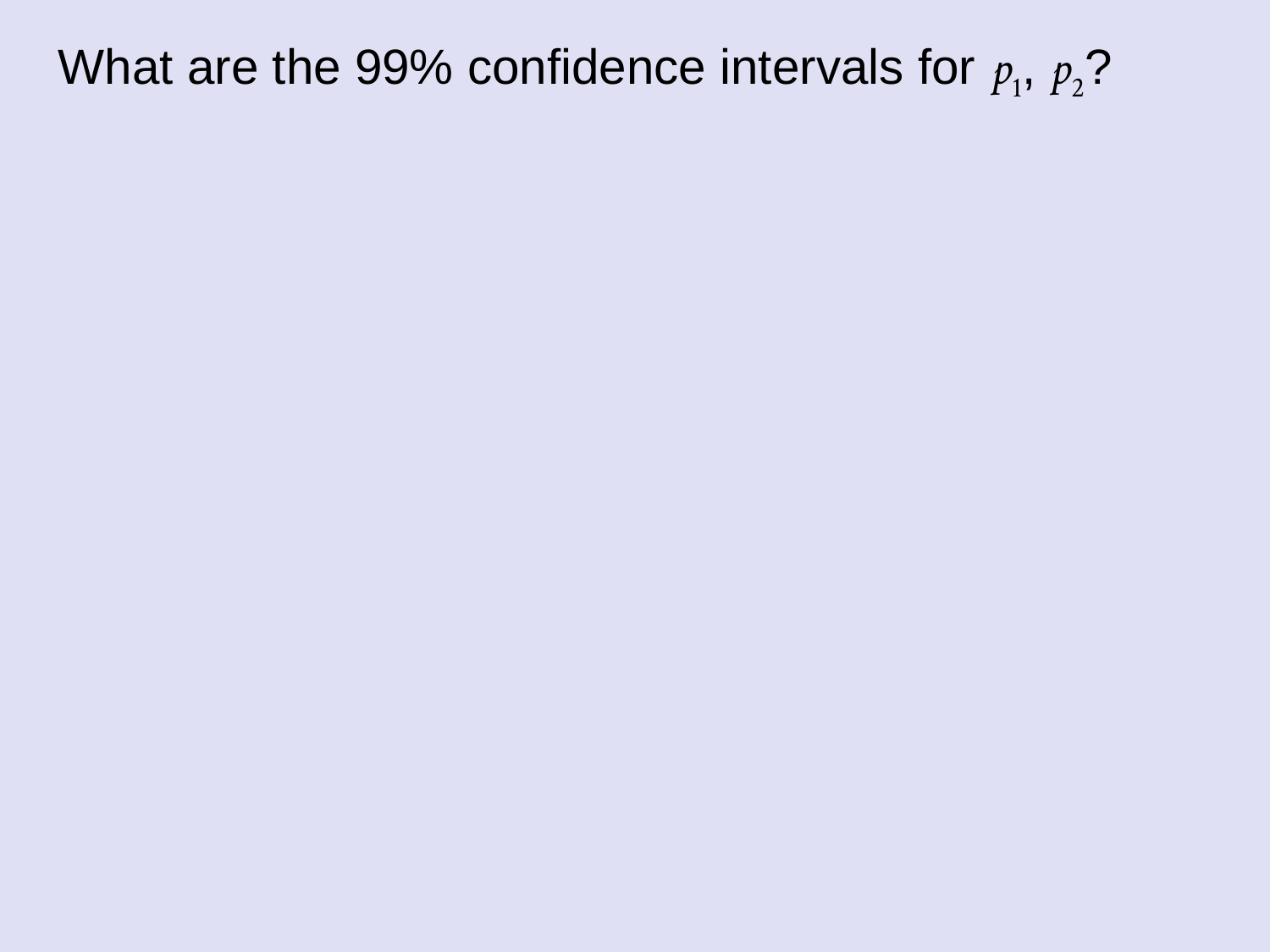

What are the 99% confidence intervals for p1, p2?